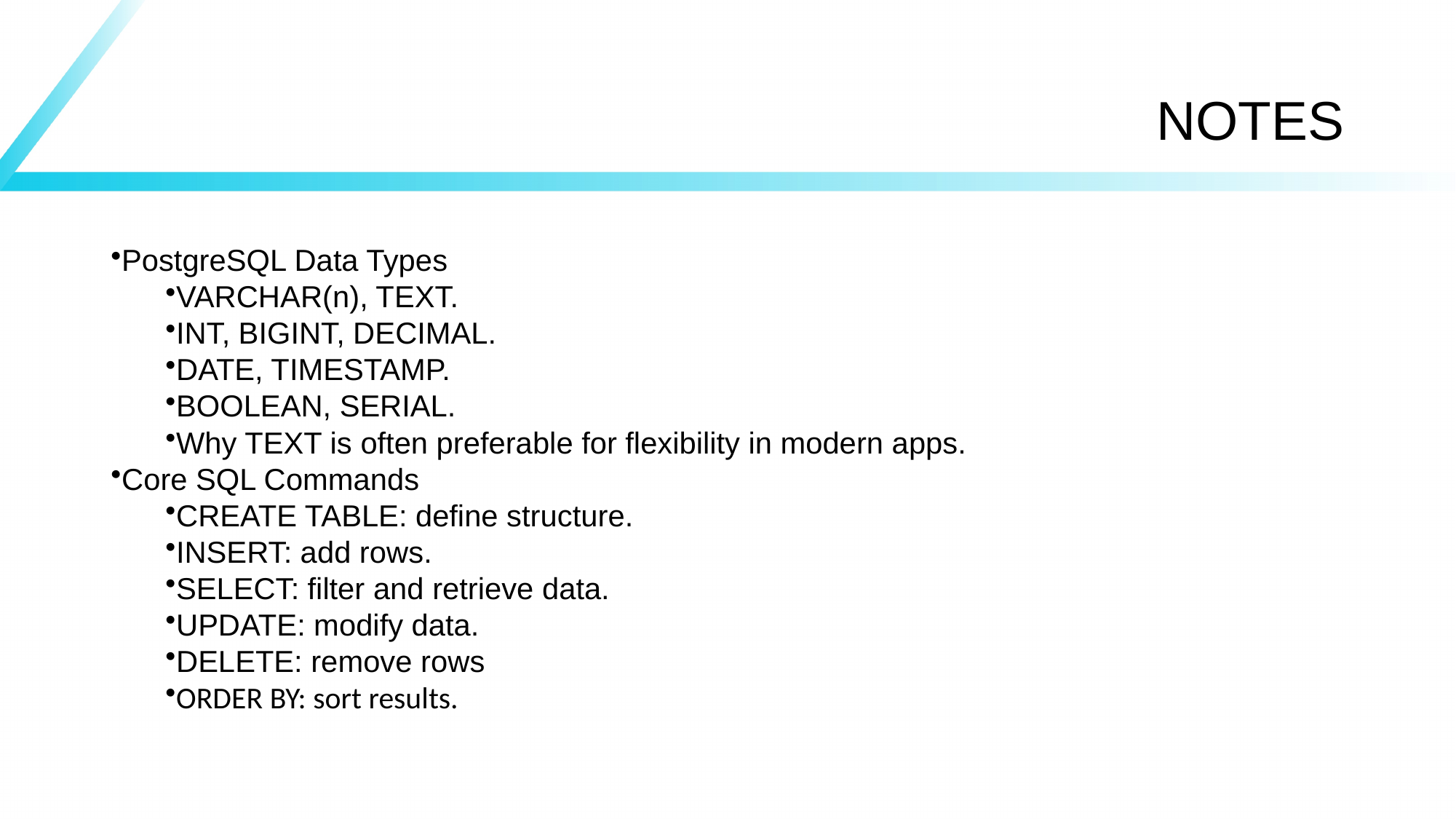

https://www.w3schools.com/sql/sql_join.asp

# NOTES

PostgreSQL Data Types
VARCHAR(n), TEXT.
INT, BIGINT, DECIMAL.
DATE, TIMESTAMP.
BOOLEAN, SERIAL.
Why TEXT is often preferable for flexibility in modern apps.
Core SQL Commands
CREATE TABLE: define structure.
INSERT: add rows.
SELECT: filter and retrieve data.
UPDATE: modify data.
DELETE: remove rows
ORDER BY: sort results.